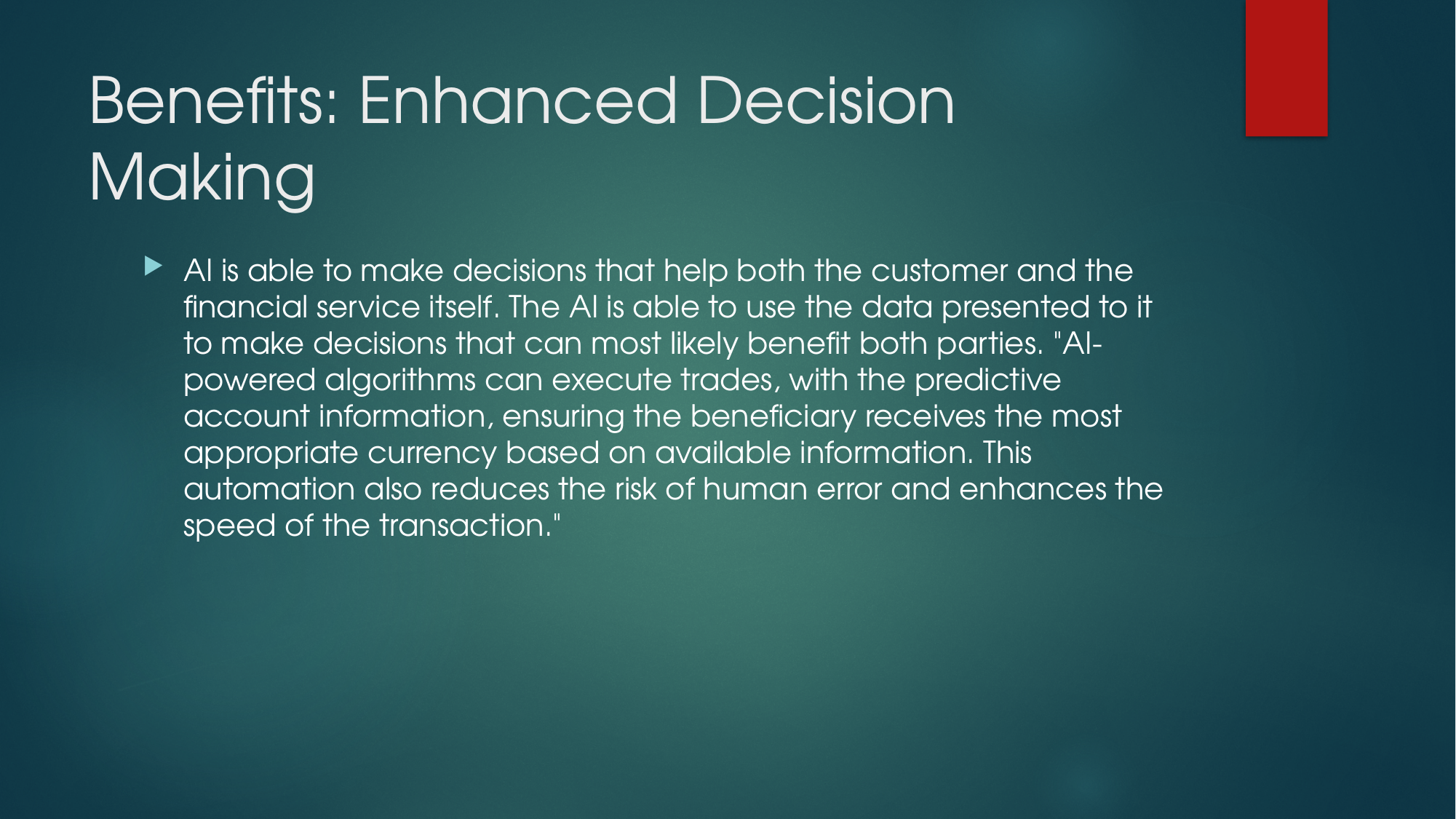

# Benefits: Enhanced Decision Making
AI is able to make decisions that help both the customer and the financial service itself. The AI is able to use the data presented to it to make decisions that can most likely benefit both parties. "AI-powered algorithms can execute trades, with the predictive account information, ensuring the beneficiary receives the most appropriate currency based on available information. This automation also reduces the risk of human error and enhances the speed of the transaction."